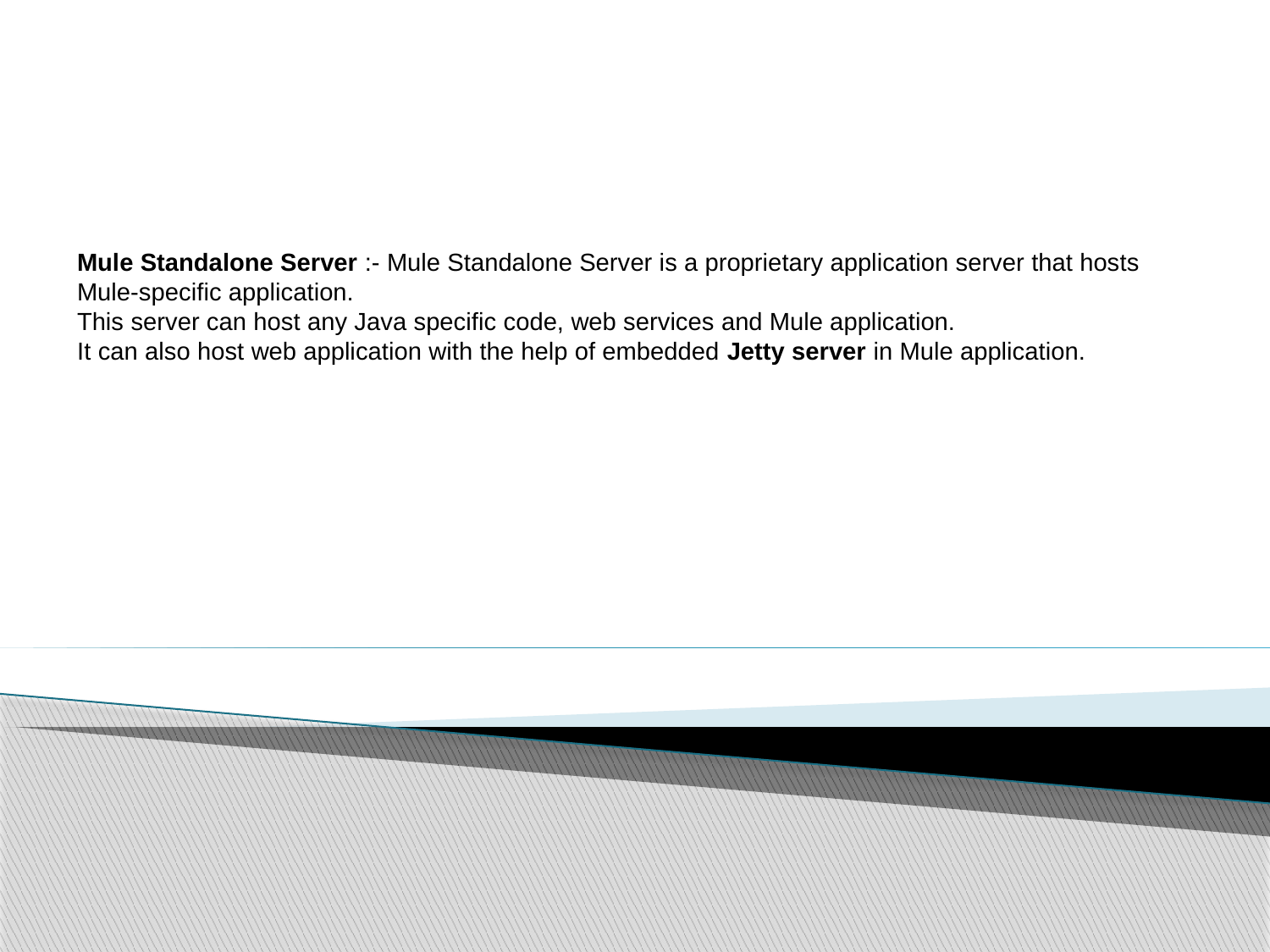

Mule Standalone Server :- Mule Standalone Server is a proprietary application server that hosts Mule-specific application.
This server can host any Java specific code, web services and Mule application.
It can also host web application with the help of embedded Jetty server in Mule application.